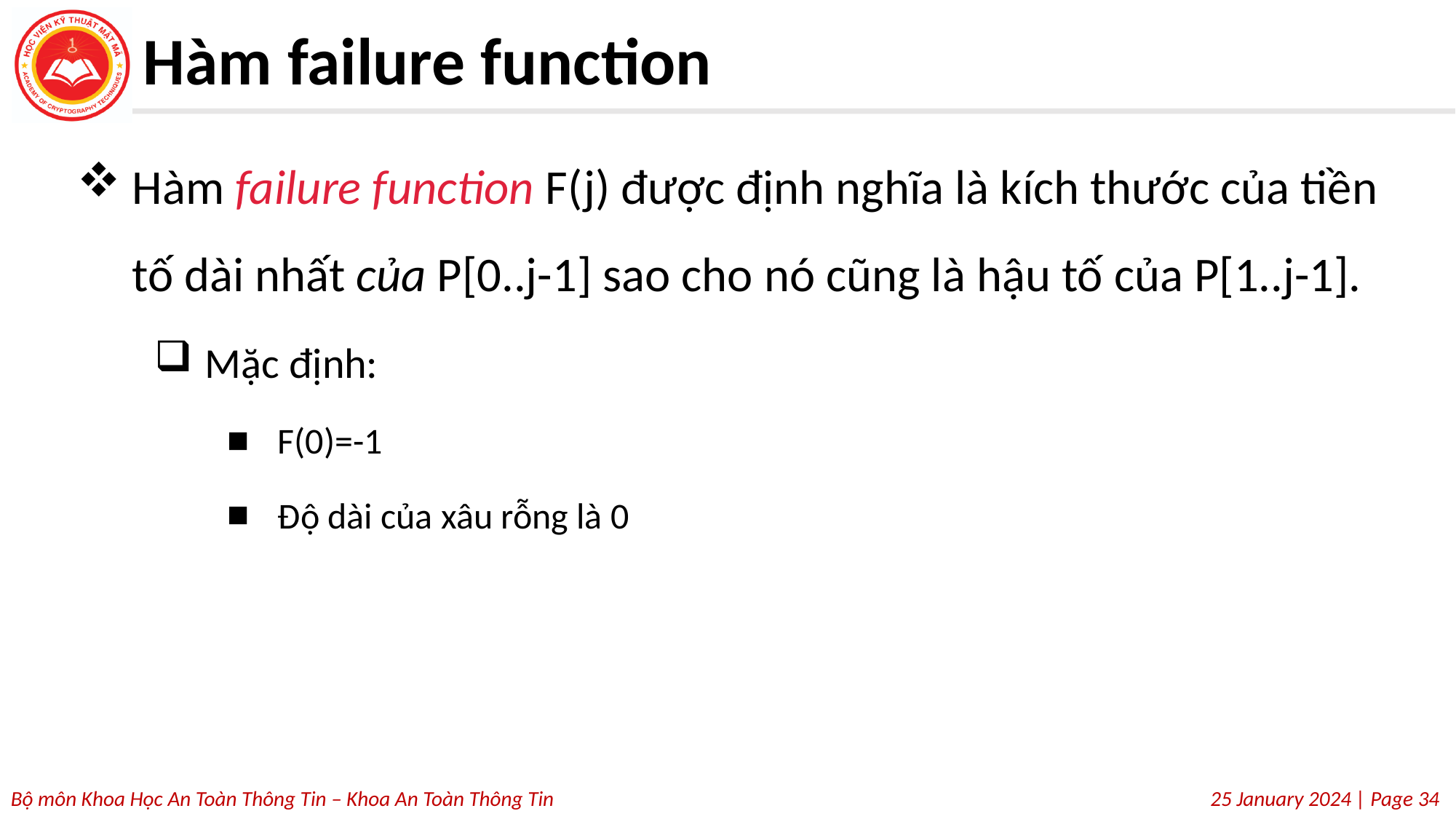

# Hàm failure function
Hàm failure function F(j) được định nghĩa là kích thước của tiền tố dài nhất của P[0..j-1] sao cho nó cũng là hậu tố của P[1..j-1].
Mặc định:
F(0)=-1
Độ dài của xâu rỗng là 0